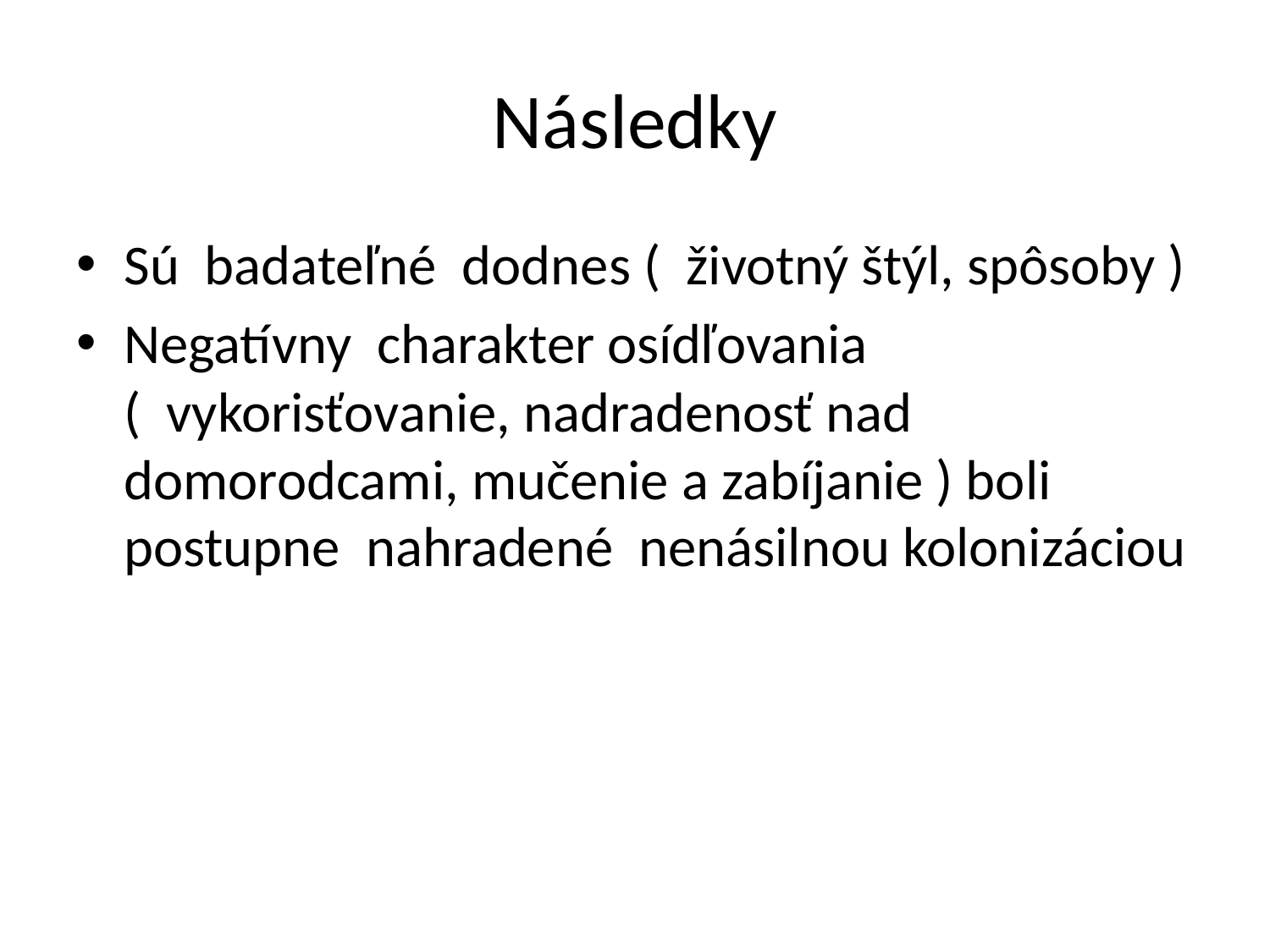

# Následky
Sú  badateľné  dodnes (  životný štýl, spôsoby )
Negatívny  charakter osídľovania (  vykorisťovanie, nadradenosť nad  domorodcami, mučenie a zabíjanie ) boli postupne  nahradené  nenásilnou kolonizáciou